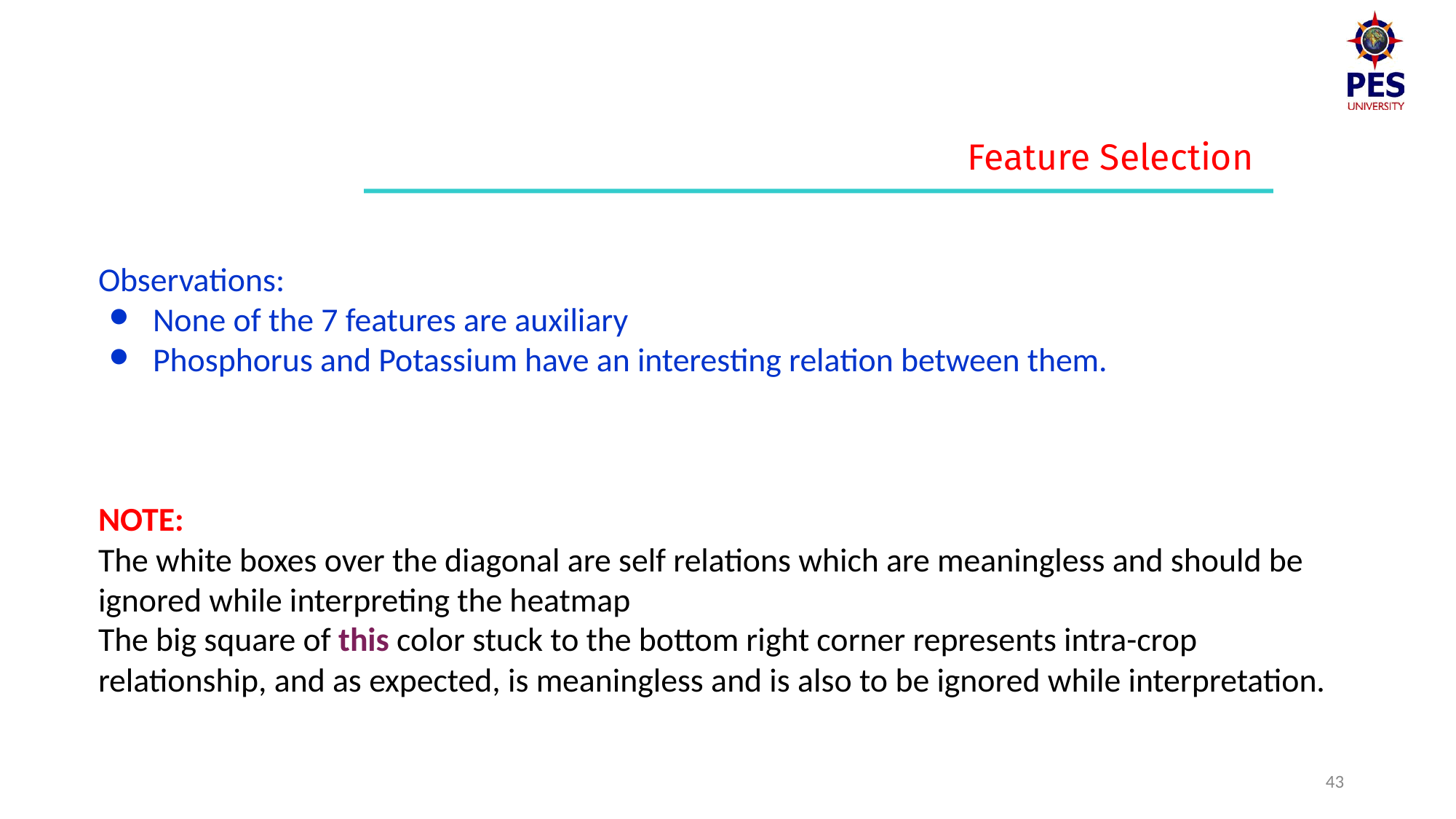

Feature Selection
Observations:
None of the 7 features are auxiliary
Phosphorus and Potassium have an interesting relation between them.

NOTE:
The white boxes over the diagonal are self relations which are meaningless and should be ignored while interpreting the heatmap
The big square of this color stuck to the bottom right corner represents intra-crop relationship, and as expected, is meaningless and is also to be ignored while interpretation.
43